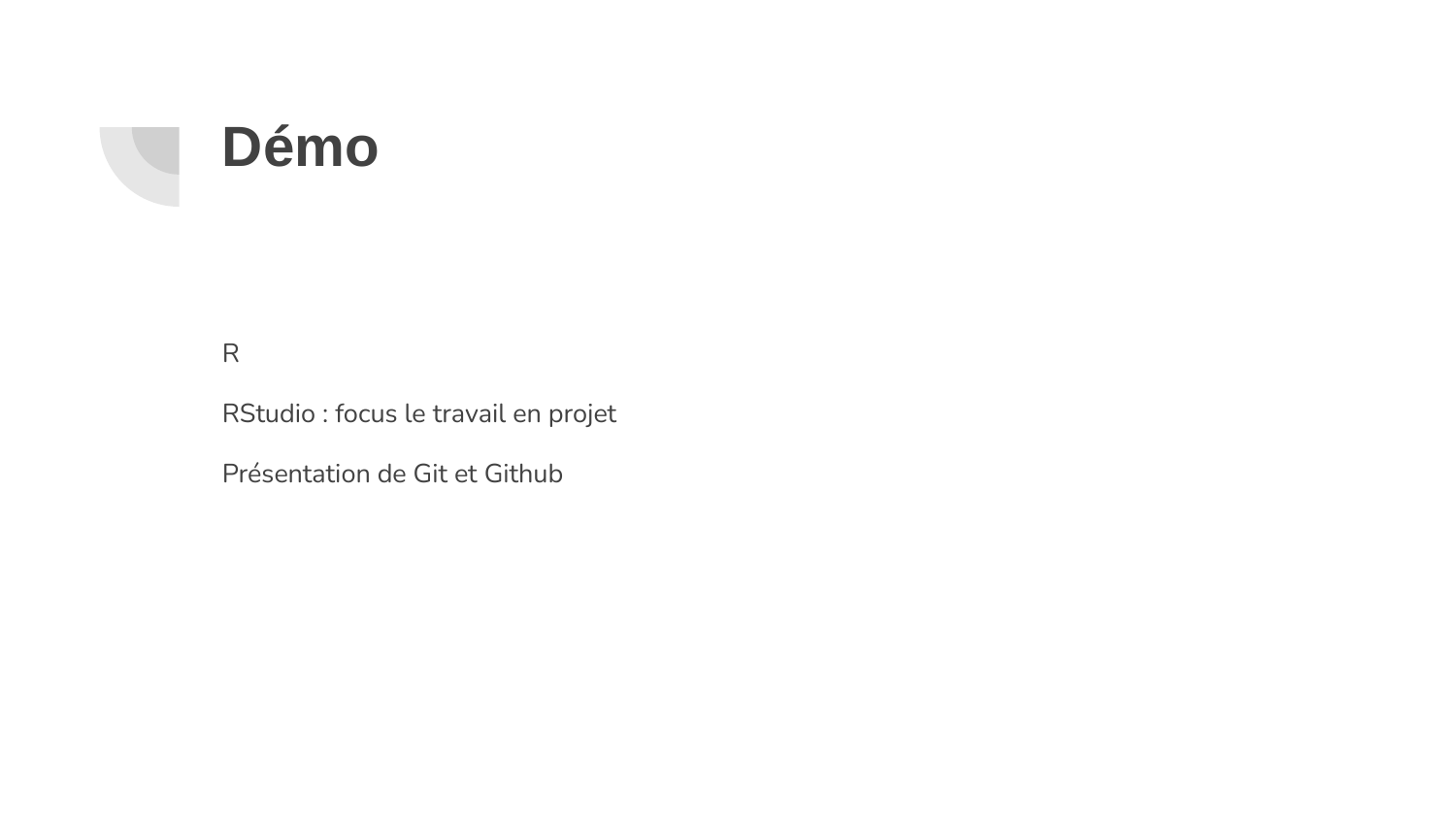

# Démo
R
RStudio : focus le travail en projet
Présentation de Git et Github